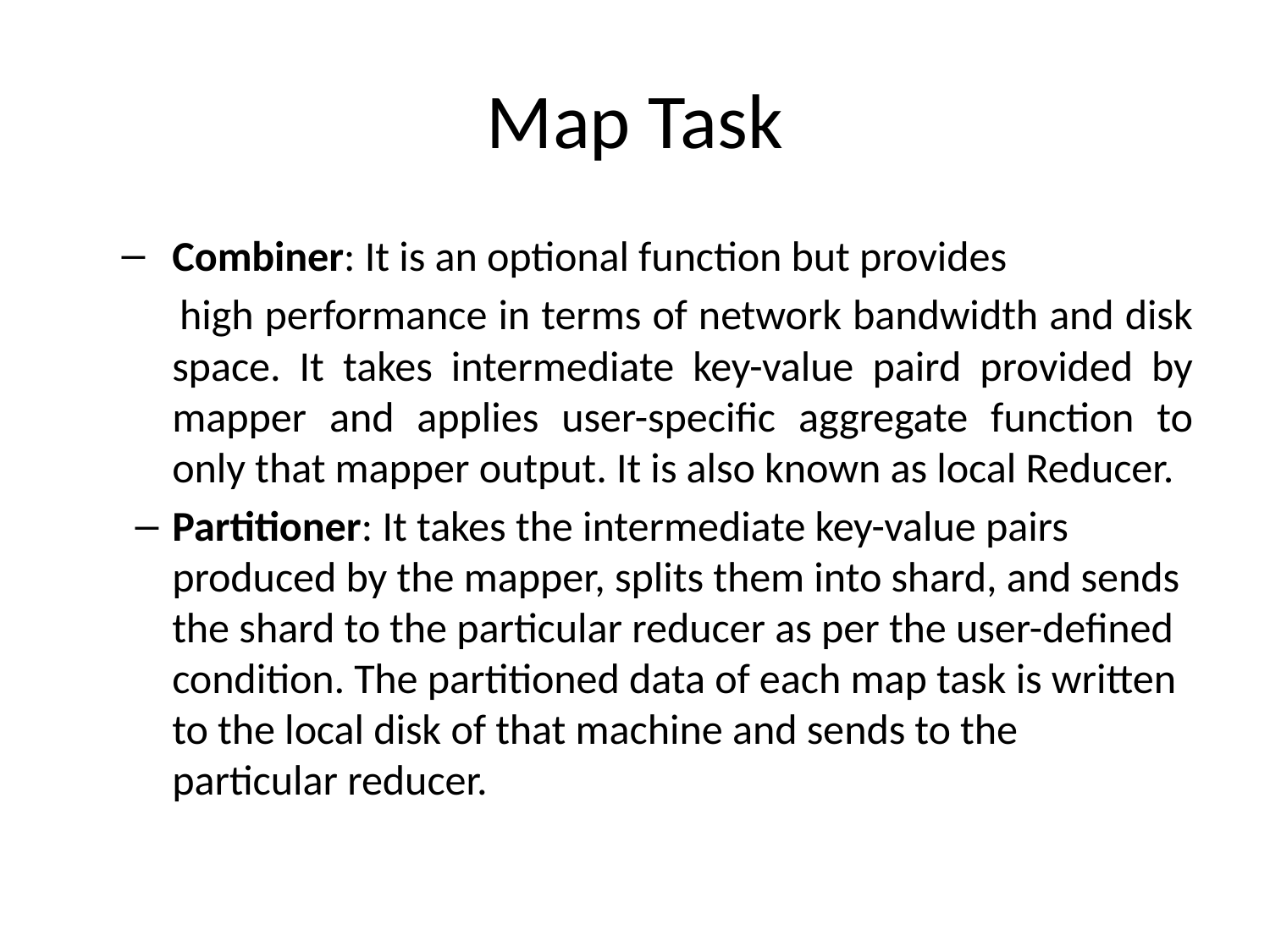

# Map Task
Combiner: It is an optional function but provides
    high performance in terms of network bandwidth and disk space. It takes intermediate key-value paird provided by mapper and applies user-specific aggregate function to only that mapper output. It is also known as local Reducer.
Partitioner: It takes the intermediate key-value pairs produced by the mapper, splits them into shard, and sends the shard to the particular reducer as per the user-defined condition. The partitioned data of each map task is written to the local disk of that machine and sends to the particular reducer.